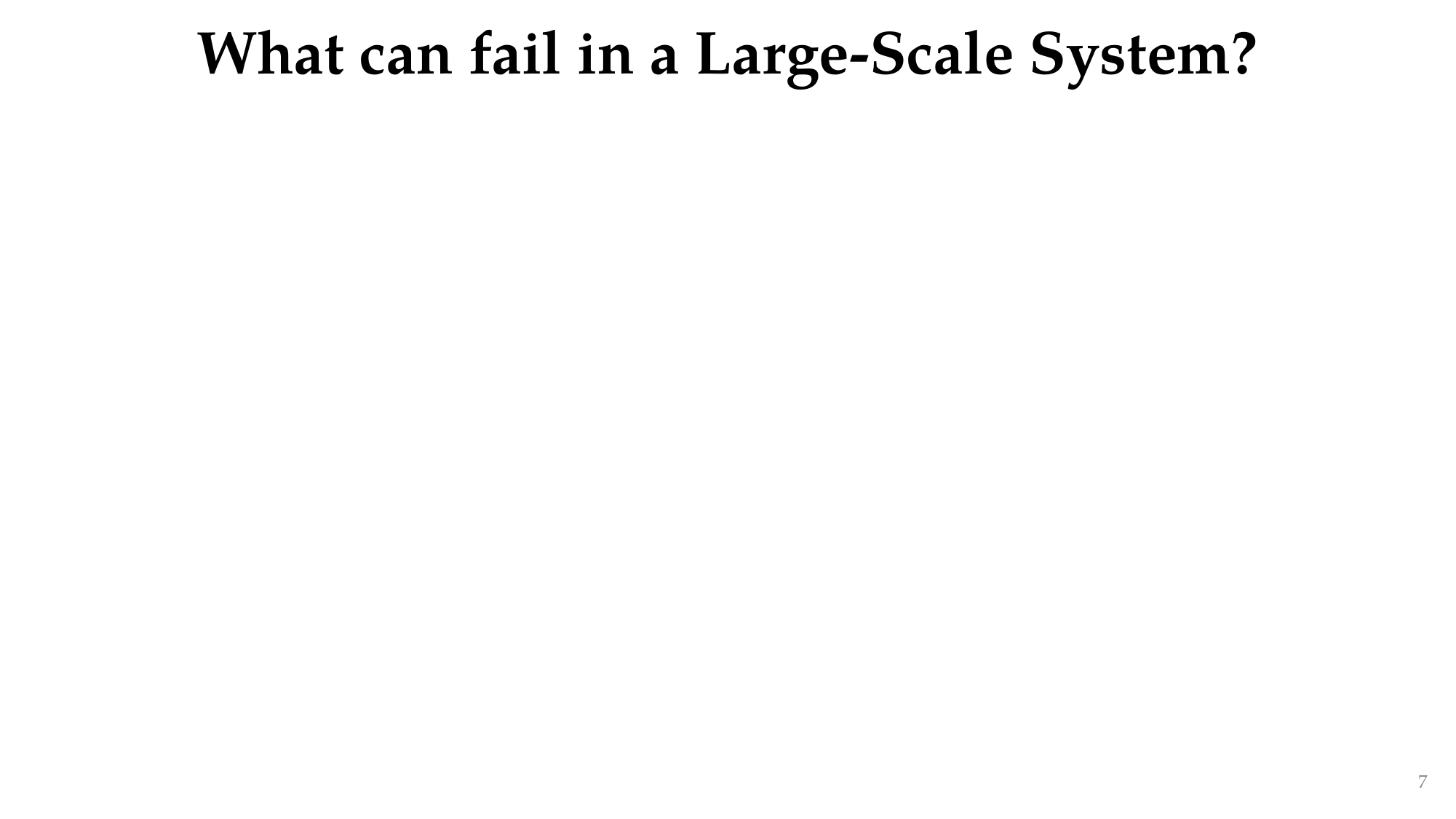

# What can fail in a Large-Scale System?
7